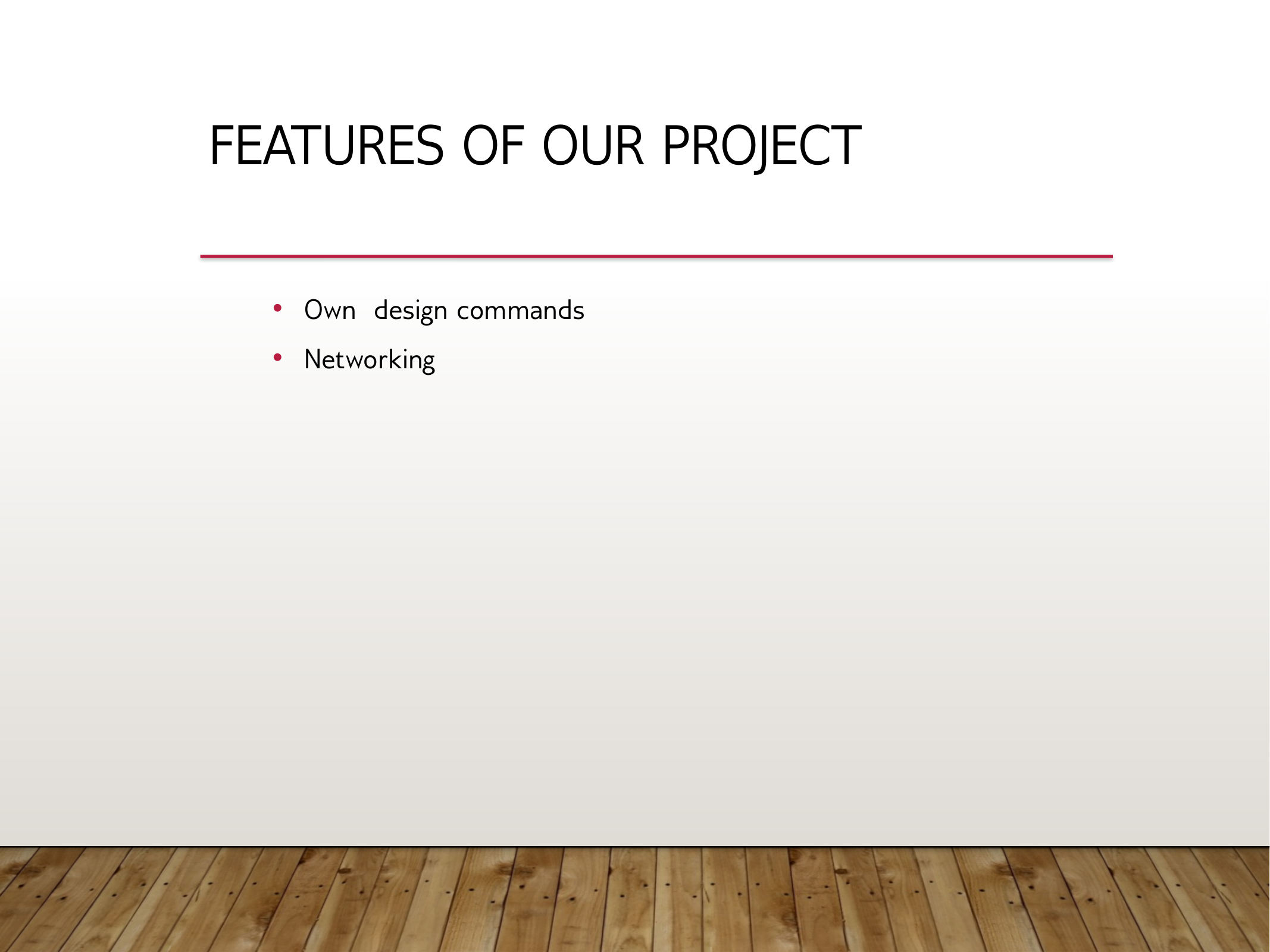

Features of Our project
Own  design commands
Networking